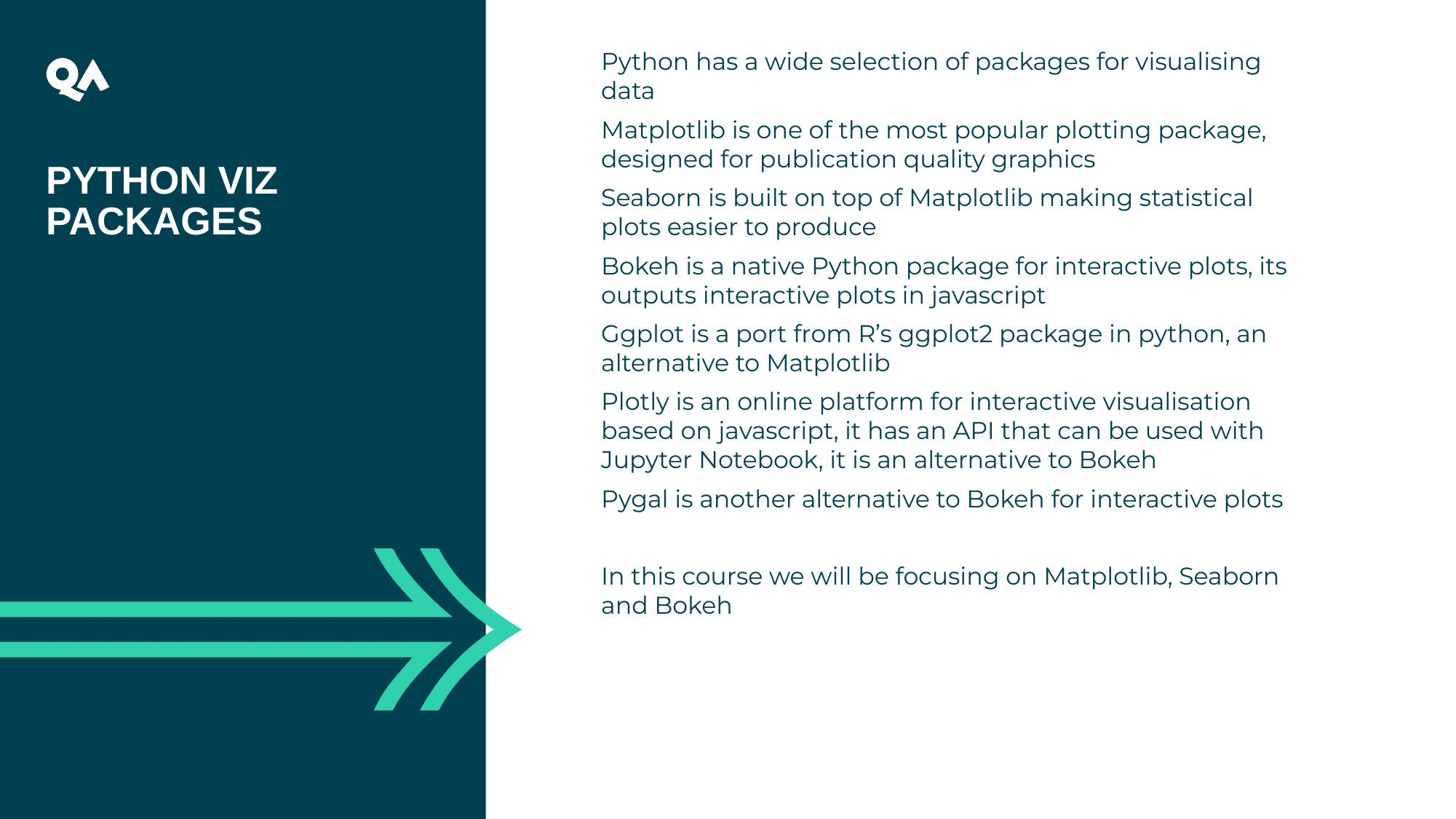

20
Python has a wide selection of packages for visualising data
Matplotlib is one of the most popular plotting package, designed for publication quality graphics
Seaborn is built on top of Matplotlib making statistical plots easier to produce
Bokeh is a native Python package for interactive plots, its outputs interactive plots in javascript
Ggplot is a port from R’s ggplot2 package in python, an alternative to Matplotlib
Plotly is an online platform for interactive visualisation based on javascript, it has an API that can be used with Jupyter Notebook, it is an alternative to Bokeh
Pygal is another alternative to Bokeh for interactive plots

In this course we will be focusing on Matplotlib, Seaborn and Bokeh
# Python VIz Packages